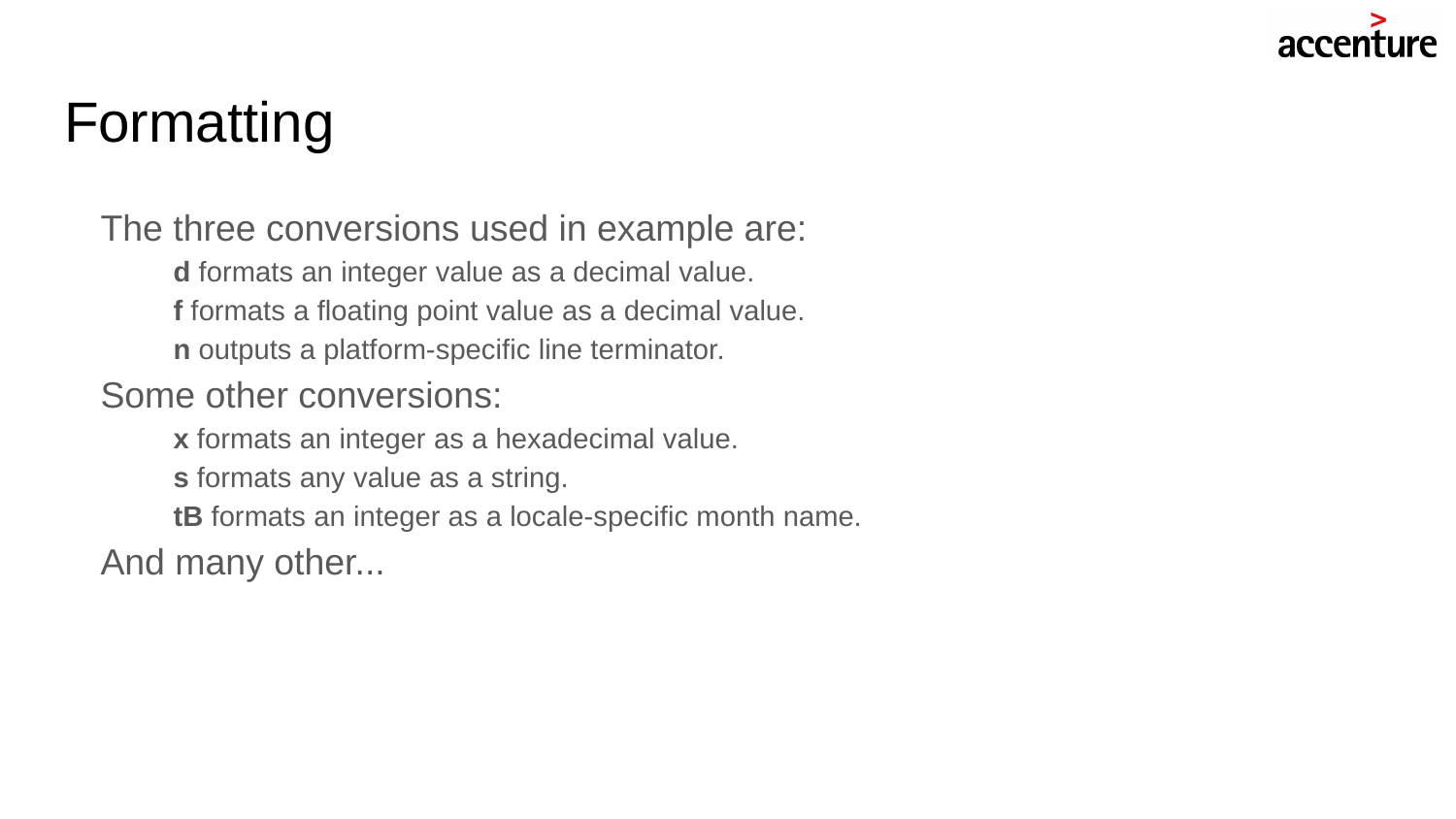

# Formatting
The three conversions used in example are:
d formats an integer value as a decimal value.
f formats a floating point value as a decimal value.
n outputs a platform-specific line terminator.
Some other conversions:
x formats an integer as a hexadecimal value.
s formats any value as a string.
tB formats an integer as a locale-specific month name.
And many other...